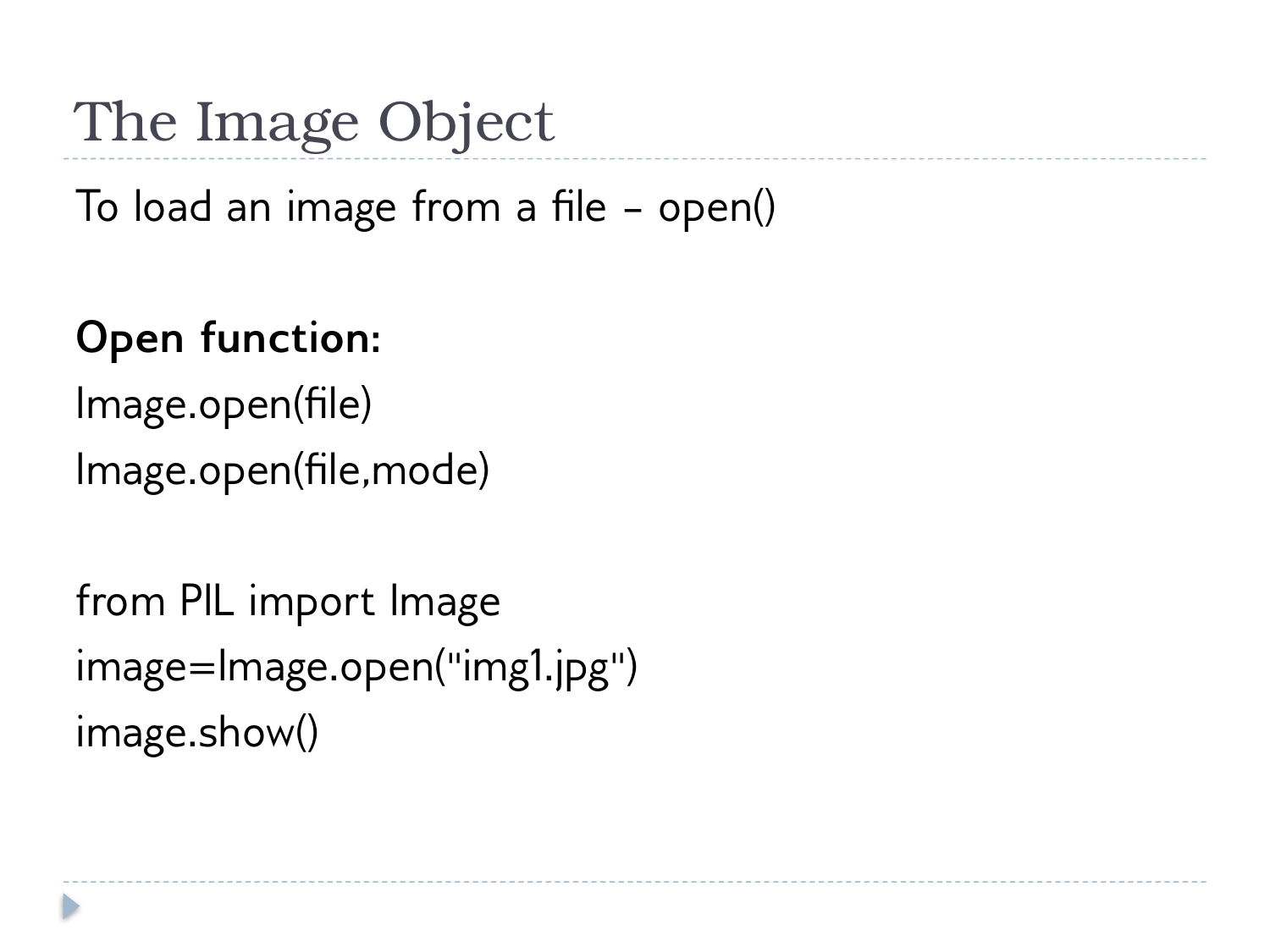

# The Image Object
To load an image from a file – open()

Open function:
Image.open(file)
Image.open(file,mode)

from PIL import Image
image=Image.open("img1.jpg")
image.show()